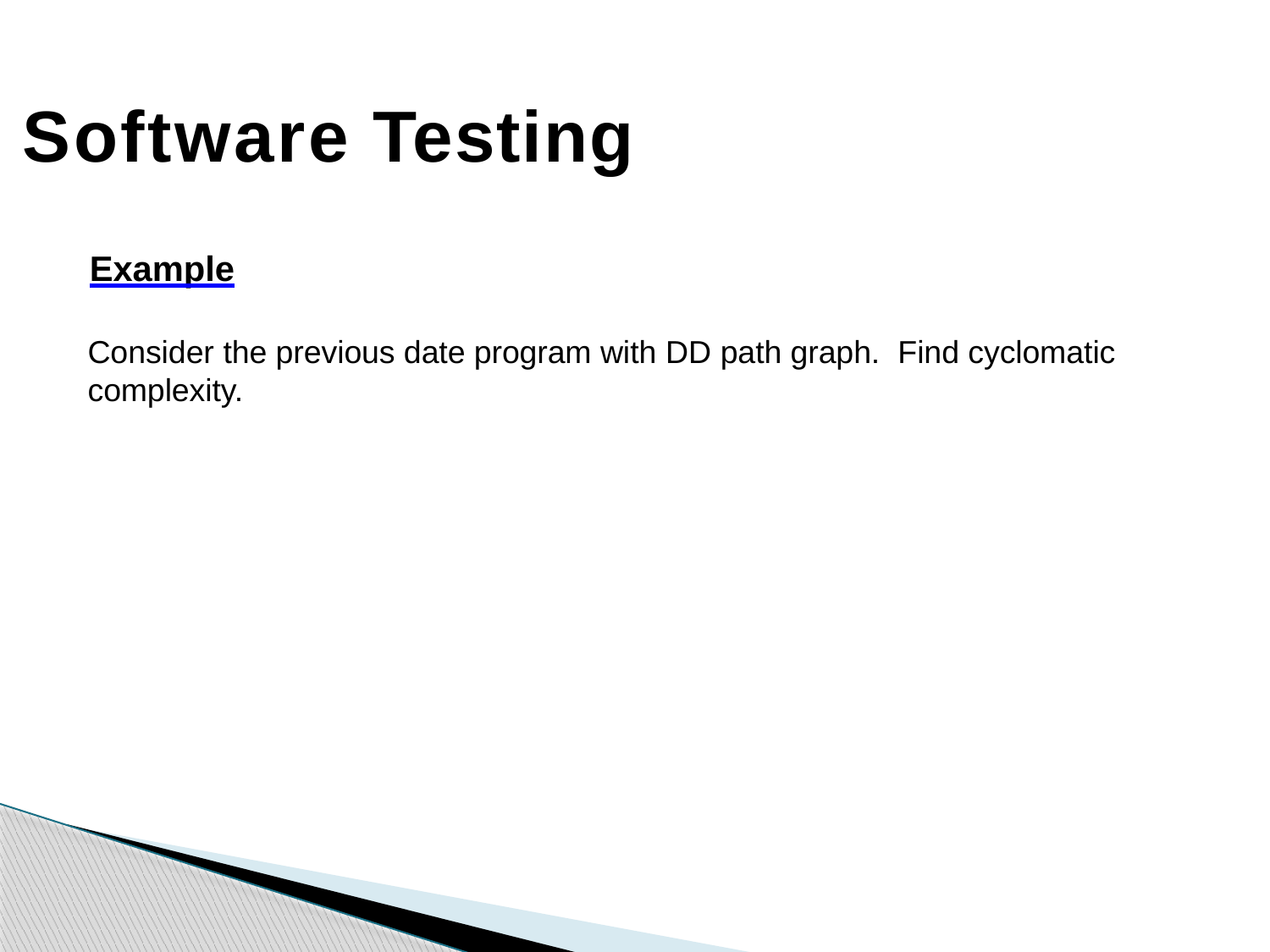

# Software Testing
Example

Consider the previous date program with DD path graph.  Find cyclomatic complexity.